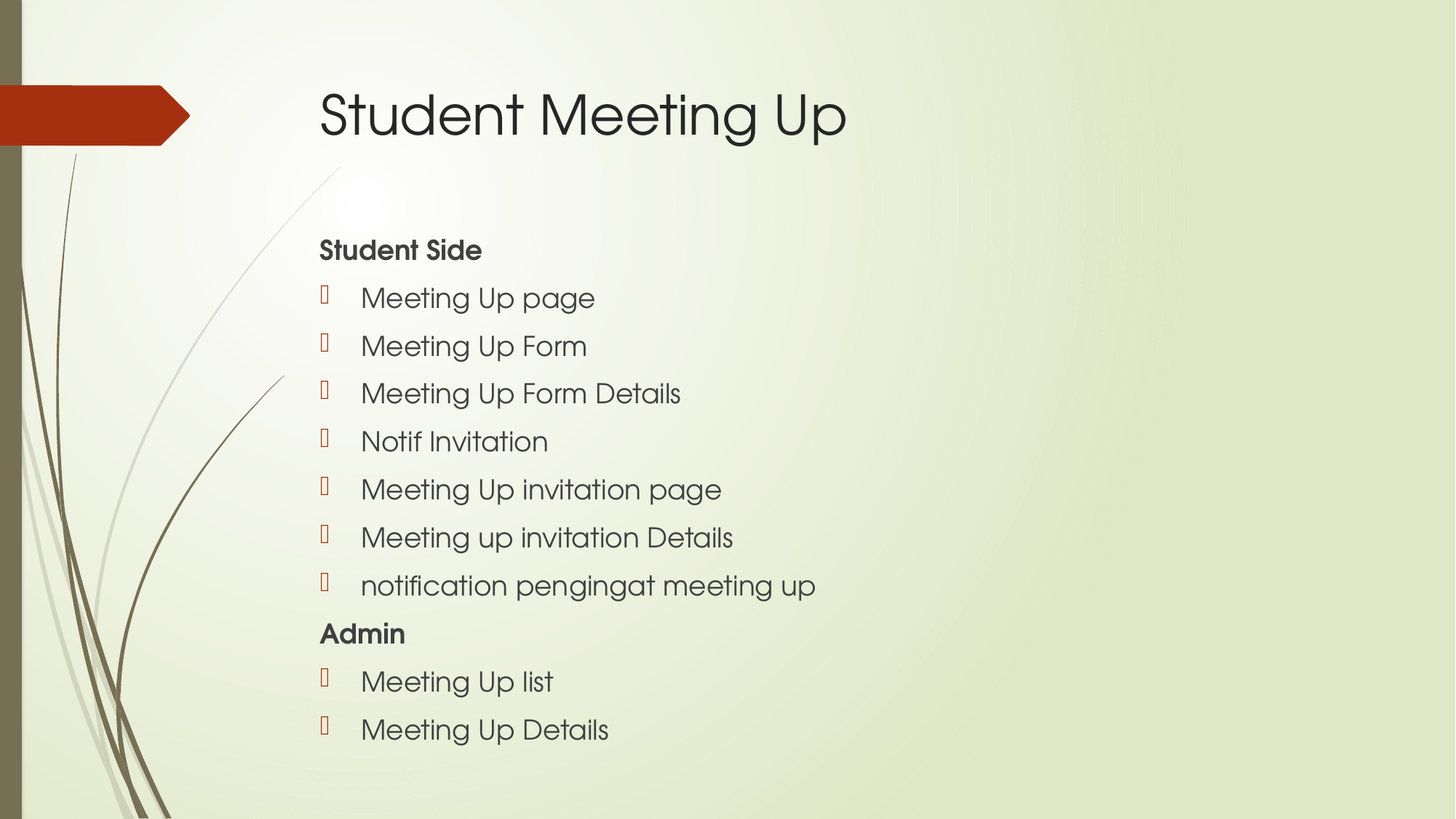

# Student Meeting Up
Student Side
Meeting Up page
Meeting Up Form
Meeting Up Form Details
Notif Invitation
Meeting Up invitation page
Meeting up invitation Details
notification pengingat meeting up
Admin
Meeting Up list
Meeting Up Details